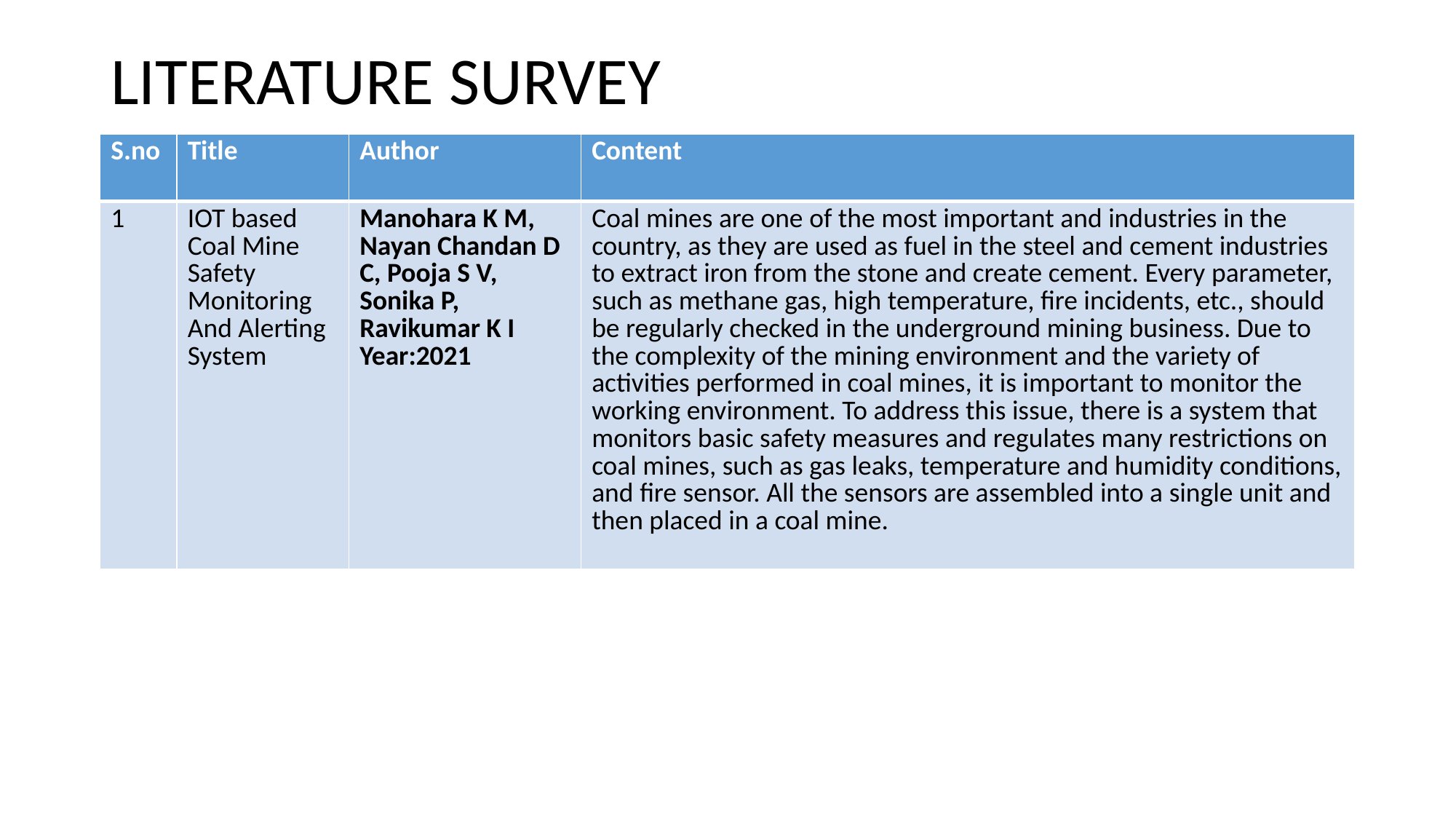

# LITERATURE SURVEY
| S.no | Title | Author | Content |
| --- | --- | --- | --- |
| 1 | IOT based Coal Mine Safety Monitoring And Alerting System | Manohara K M, Nayan Chandan D C, Pooja S V, Sonika P, Ravikumar K I Year:2021 | Coal mines are one of the most important and industries in the country, as they are used as fuel in the steel and cement industries to extract iron from the stone and create cement. Every parameter, such as methane gas, high temperature, fire incidents, etc., should be regularly checked in the underground mining business. Due to the complexity of the mining environment and the variety of activities performed in coal mines, it is important to monitor the working environment. To address this issue, there is a system that monitors basic safety measures and regulates many restrictions on coal mines, such as gas leaks, temperature and humidity conditions, and fire sensor. All the sensors are assembled into a single unit and then placed in a coal mine. |